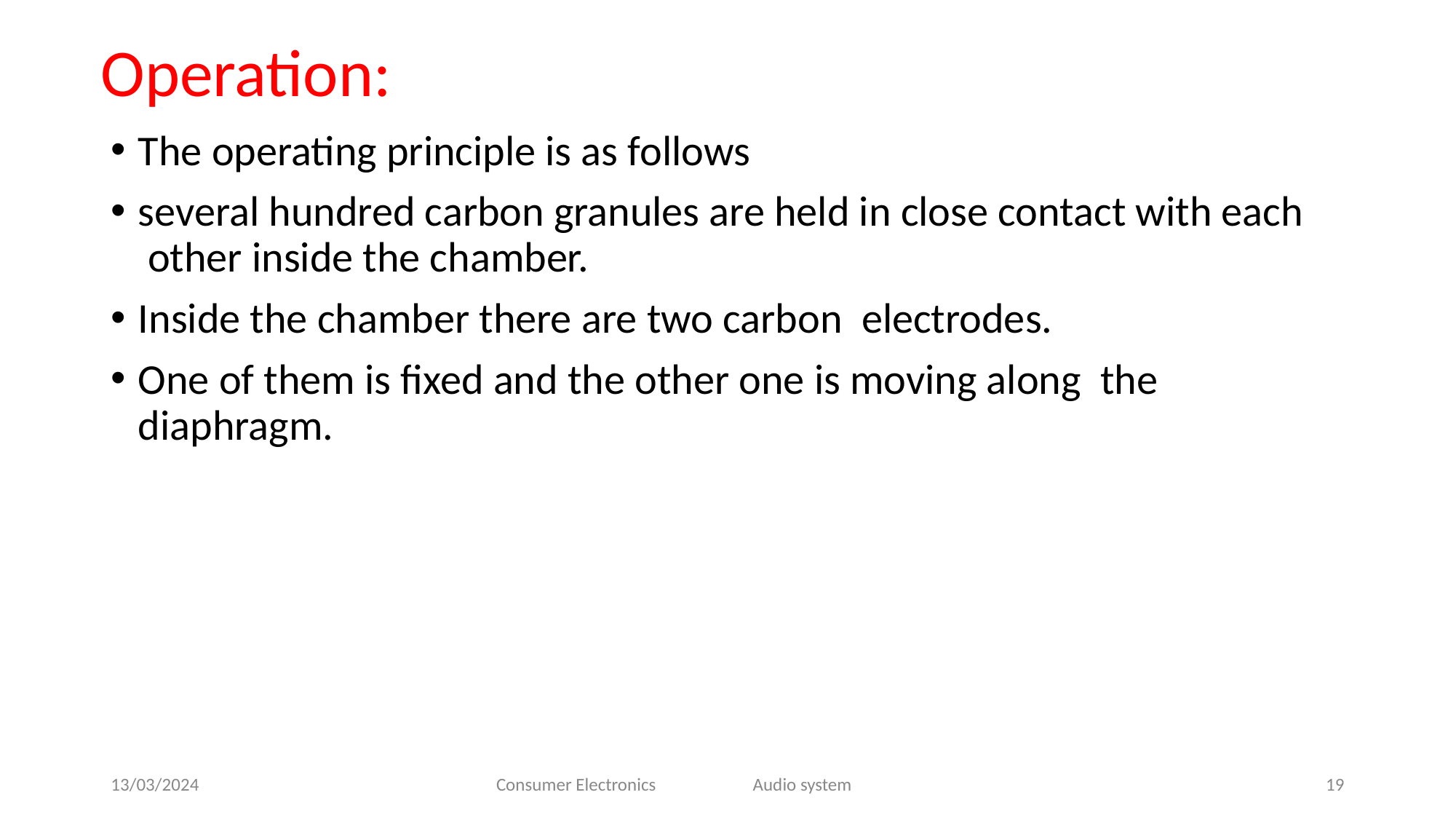

# Operation:
The operating principle is as follows
several hundred carbon granules are held in close contact with each  other inside the chamber.
Inside the chamber there are two carbon  electrodes.
One of them is fixed and the other one is moving along  the diaphragm.
13/03/2024
Consumer Electronics
Audio system
19